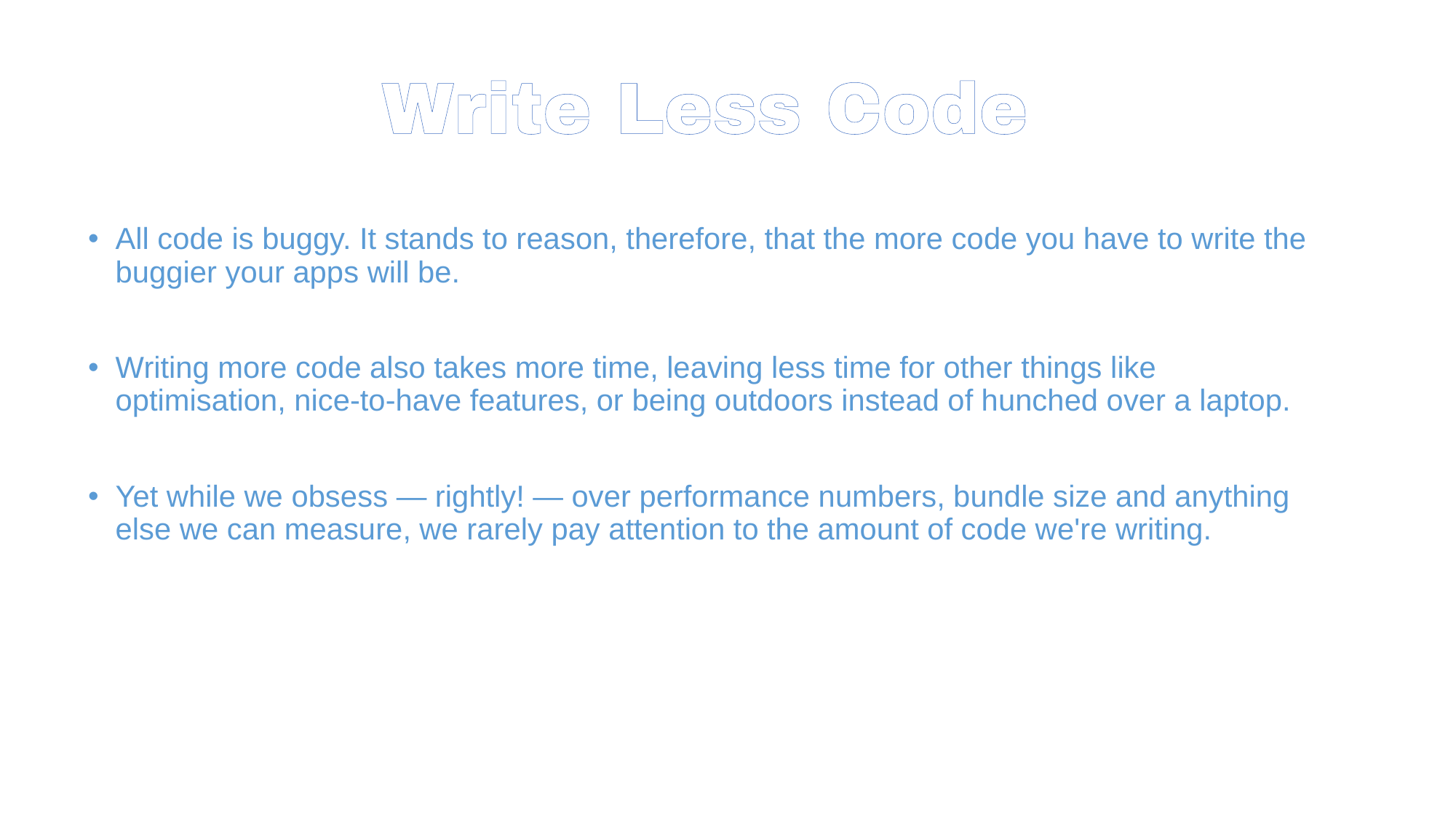

# Write Less Code
All code is buggy. It stands to reason, therefore, that the more code you have to write the buggier your apps will be.

Writing more code also takes more time, leaving less time for other things like optimisation, nice-to-have features, or being outdoors instead of hunched over a laptop.

Yet while we obsess — rightly! — over performance numbers, bundle size and anything else we can measure, we rarely pay attention to the amount of code we're writing.